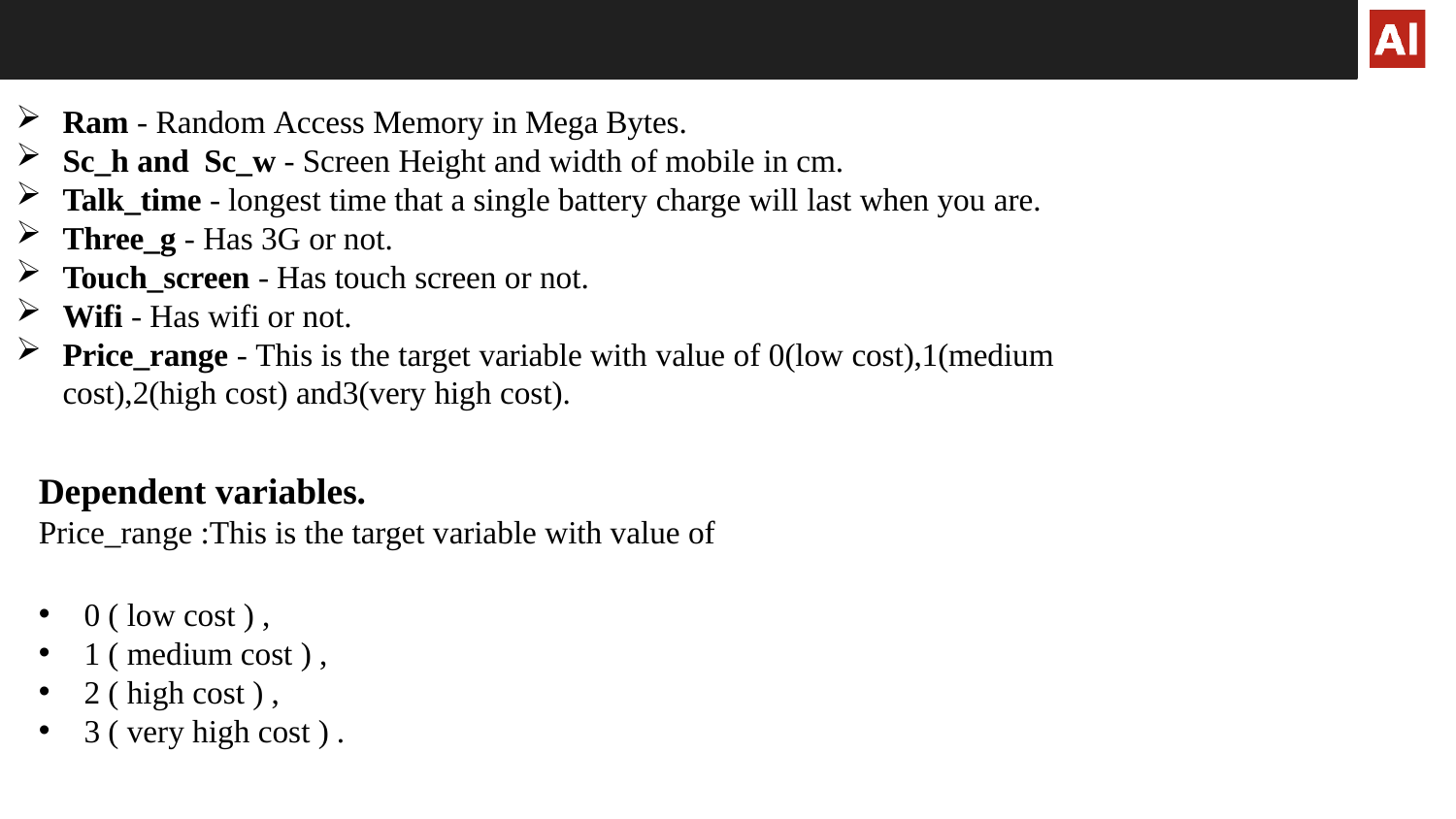

Ram - Random Access Memory in Mega Bytes.
Sc_h and Sc_w - Screen Height and width of mobile in cm.
Talk_time - longest time that a single battery charge will last when you are.
Three_g - Has 3G or not.
Touch_screen - Has touch screen or not.
Wifi - Has wifi or not.
Price_range - This is the target variable with value of 0(low cost),1(medium cost),2(high cost) and3(very high cost).

Dependent variables.
Price_range :This is the target variable with value of

0 ( low cost ) ,
1 ( medium cost ) ,
2 ( high cost ) ,
3 ( very high cost ) .